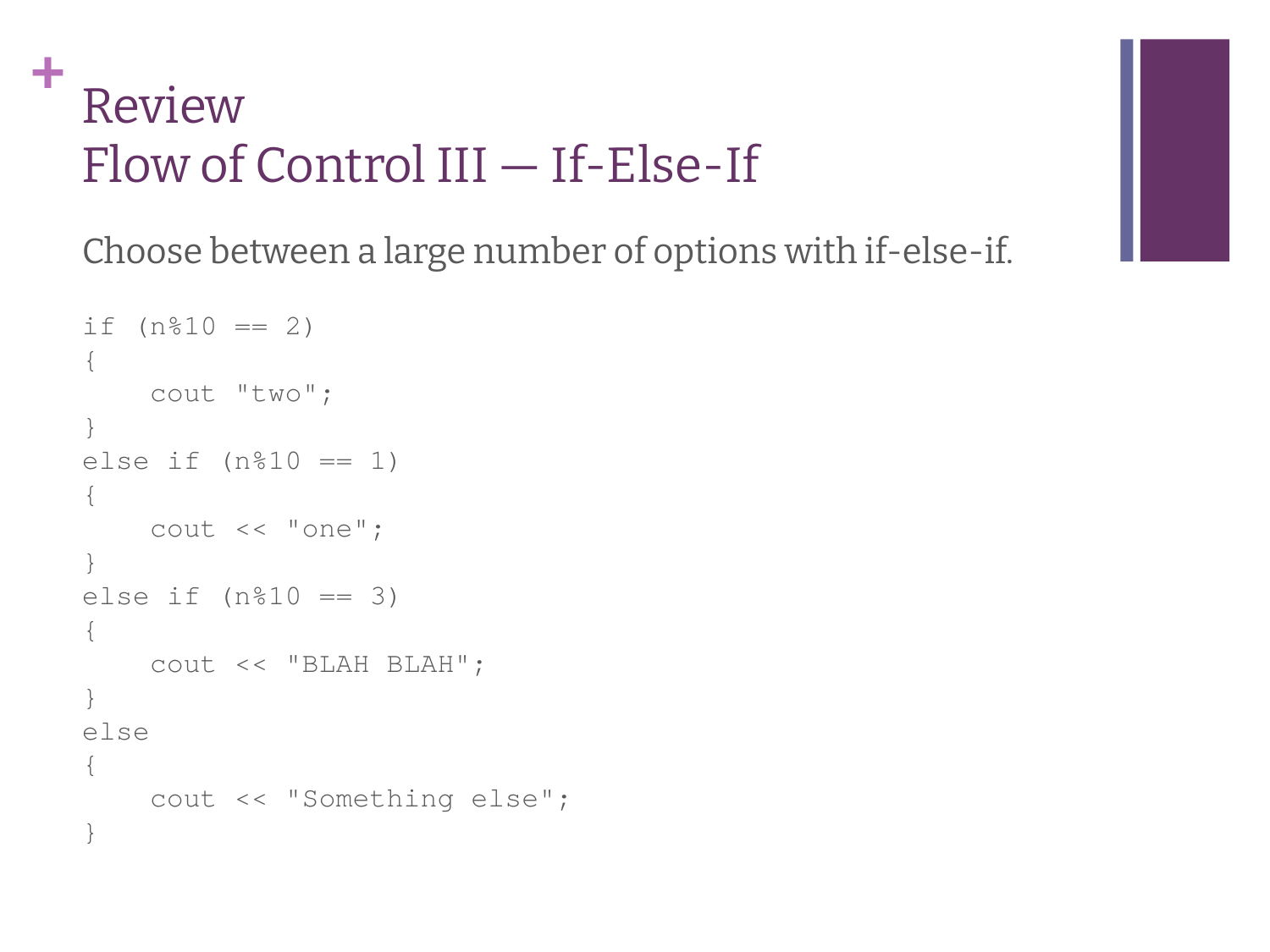

# Review Flow of Control III — If-Else-If
Choose between a large number of options with if-else-if.
if (n%10 == 2)
{
    cout "two";
}
else if (n%10 == 1)
{
    cout << "one";
}
else if (n%10 == 3)
{
    cout << "BLAH BLAH";
}
else
{
    cout << "Something else";
}